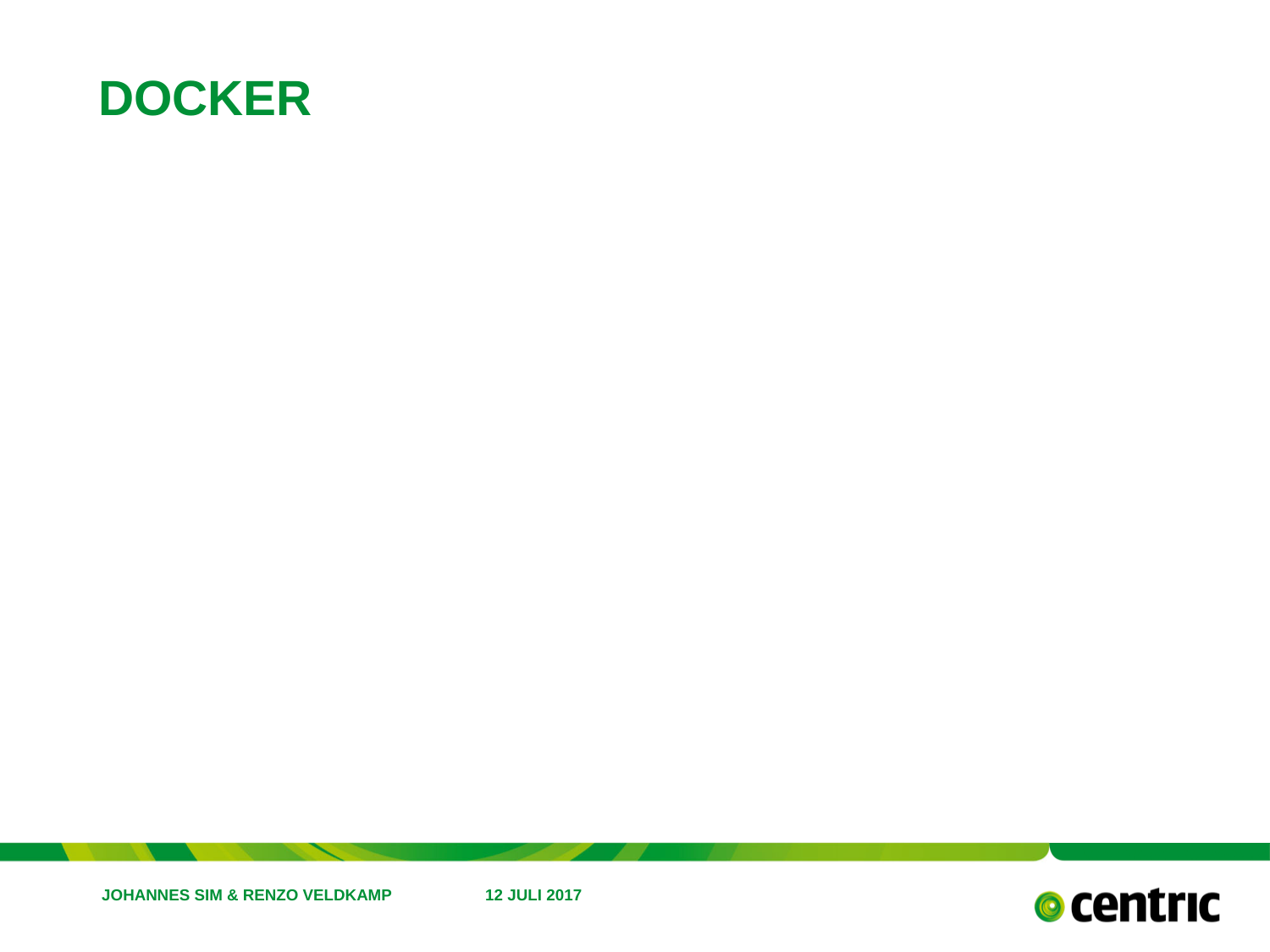

# docker

Johannes Sim & Renzo veldkamp
12 juli 2017